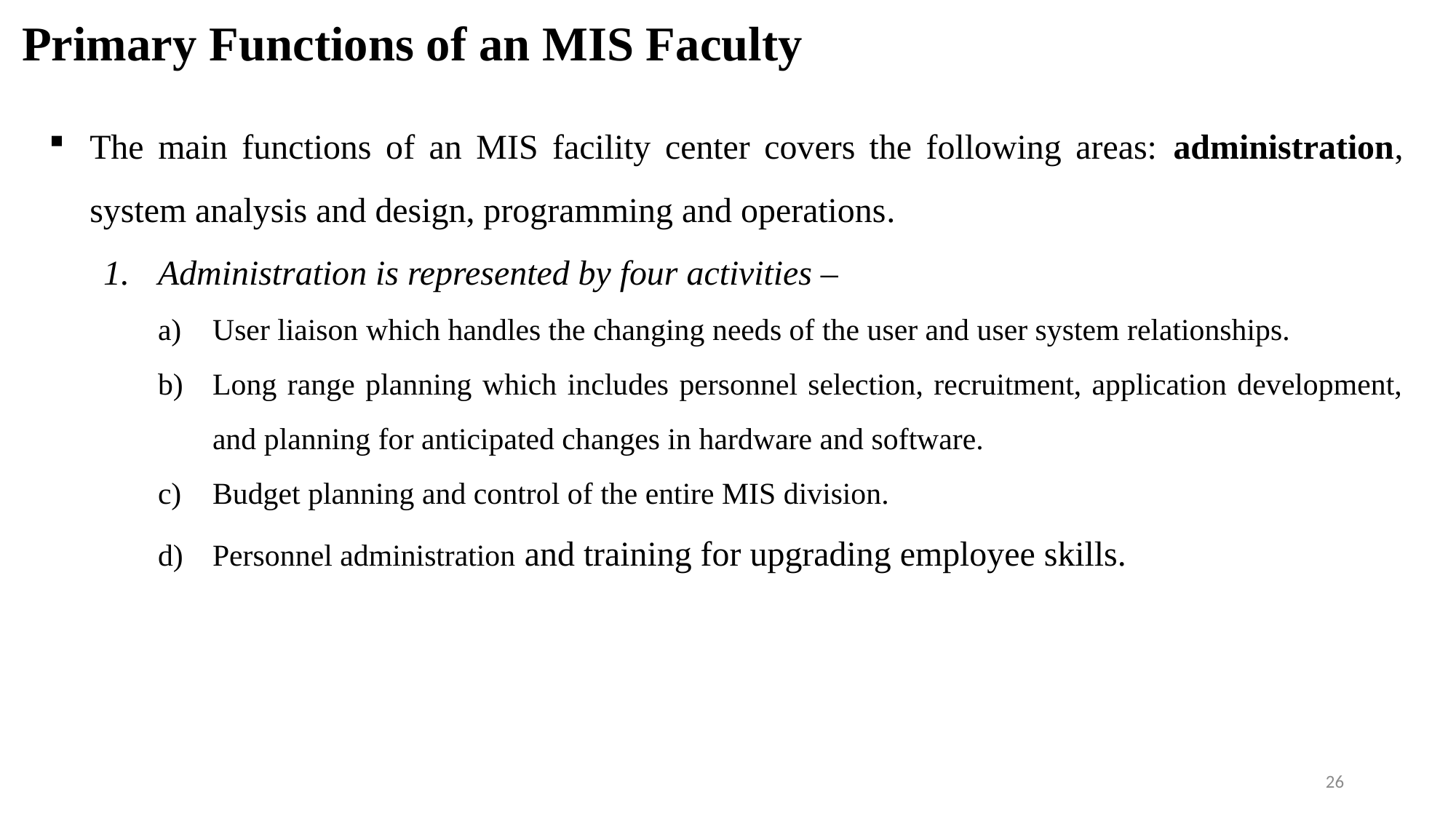

# Primary Functions of an MIS Faculty
The main functions of an MIS facility center covers the following areas: administration, system analysis and design, programming and operations.
Administration is represented by four activities –
User liaison which handles the changing needs of the user and user system relationships.
Long range planning which includes personnel selection, recruitment, application development, and planning for anticipated changes in hardware and software.
Budget planning and control of the entire MIS division.
Personnel administration and training for upgrading employee skills.

26